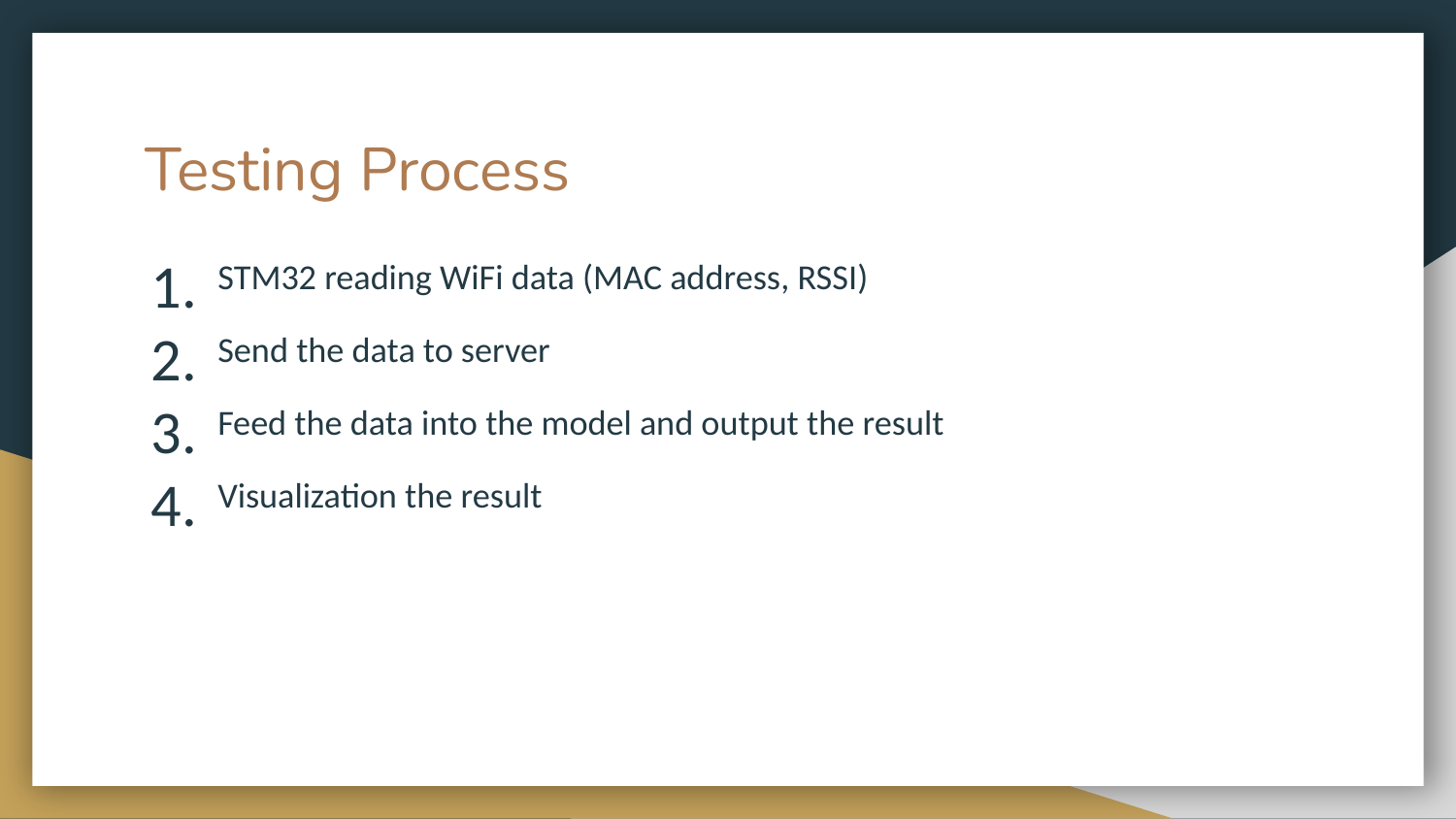

# Testing Process
STM32 reading WiFi data (MAC address, RSSI)
Send the data to server
Feed the data into the model and output the result
Visualization the result